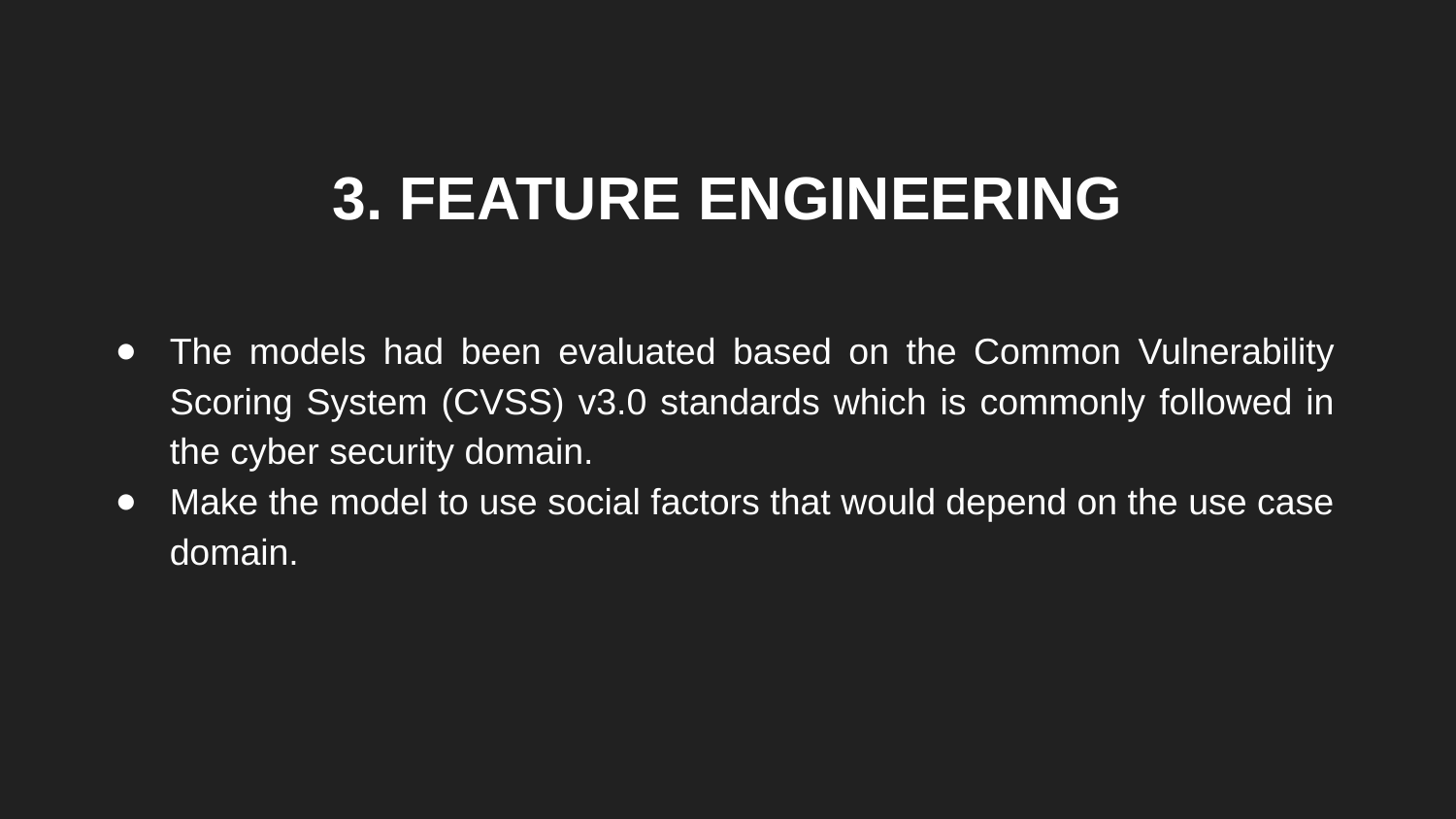

# 3. FEATURE ENGINEERING
The models had been evaluated based on the Common Vulnerability Scoring System (CVSS) v3.0 standards which is commonly followed in the cyber security domain.
Make the model to use social factors that would depend on the use case domain.